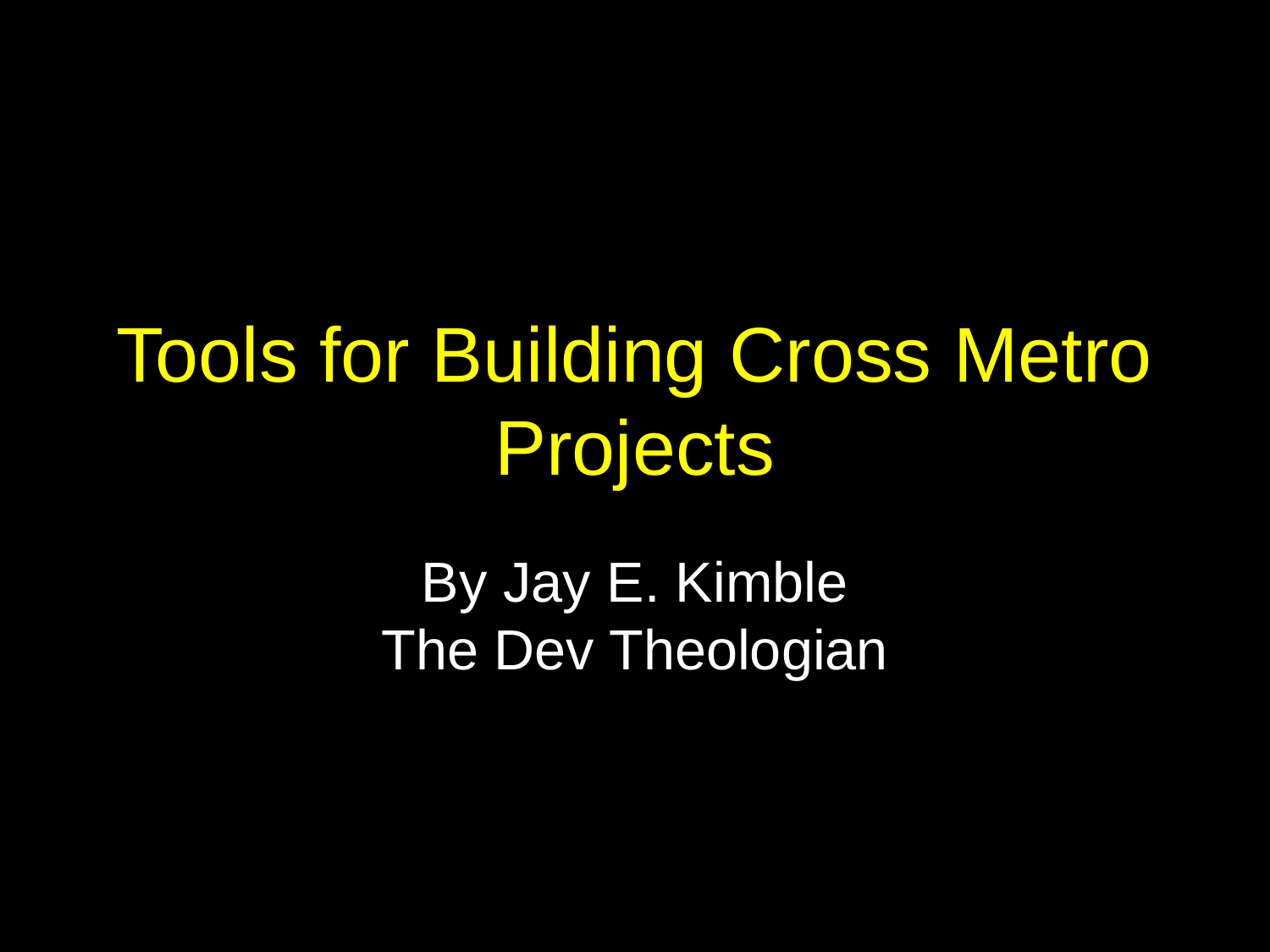

# Tools for Building Cross Metro Projects
By Jay E. Kimble
The Dev Theologian